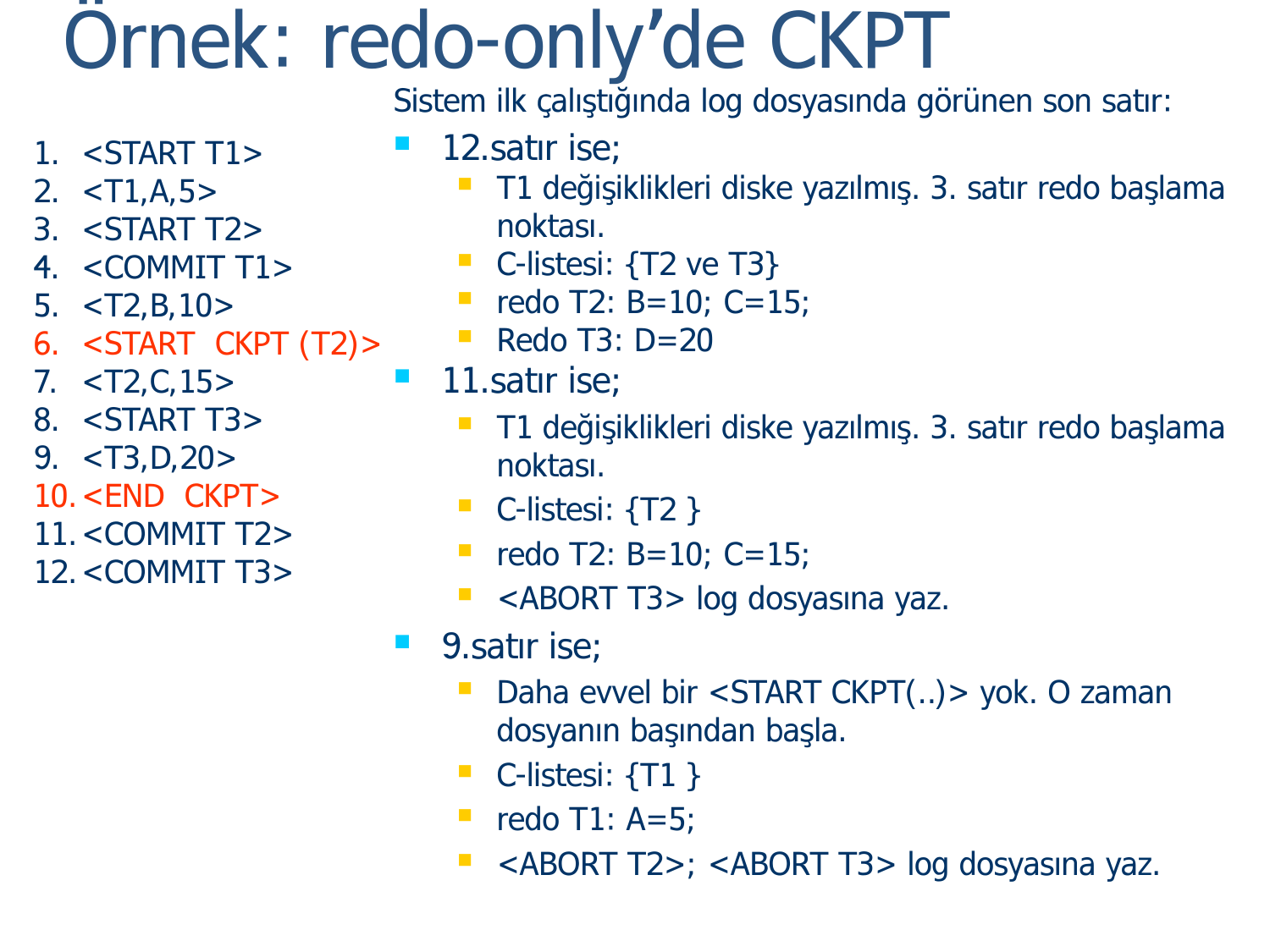

# Örnek: redo-only’de CKPT
Sistem ilk çalıştığında log dosyasında görünen son satır:
12.satır ise;
T1 değişiklikleri diske yazılmış. 3. satır redo başlama noktası.
C-listesi: {T2 ve T3}
redo T2: B=10; C=15;
Redo T3: D=20
11.satır ise;
T1 değişiklikleri diske yazılmış. 3. satır redo başlama noktası.
C-listesi: {T2 }
redo T2: B=10; C=15;
<ABORT T3> log dosyasına yaz.
9.satır ise;
Daha evvel bir <START CKPT(..)> yok. O zaman dosyanın başından başla.
C-listesi: {T1 }
redo T1: A=5;
<ABORT T2>; <ABORT T3> log dosyasına yaz.

<START T1>
<T1,A,5>
<START T2>
<COMMIT T1>
<T2,B,10>
<START  CKPT (T2)>
<T2,C,15>
<START T3>
<T3,D,20>
<END  CKPT>
<COMMIT T2>
<COMMIT T3>